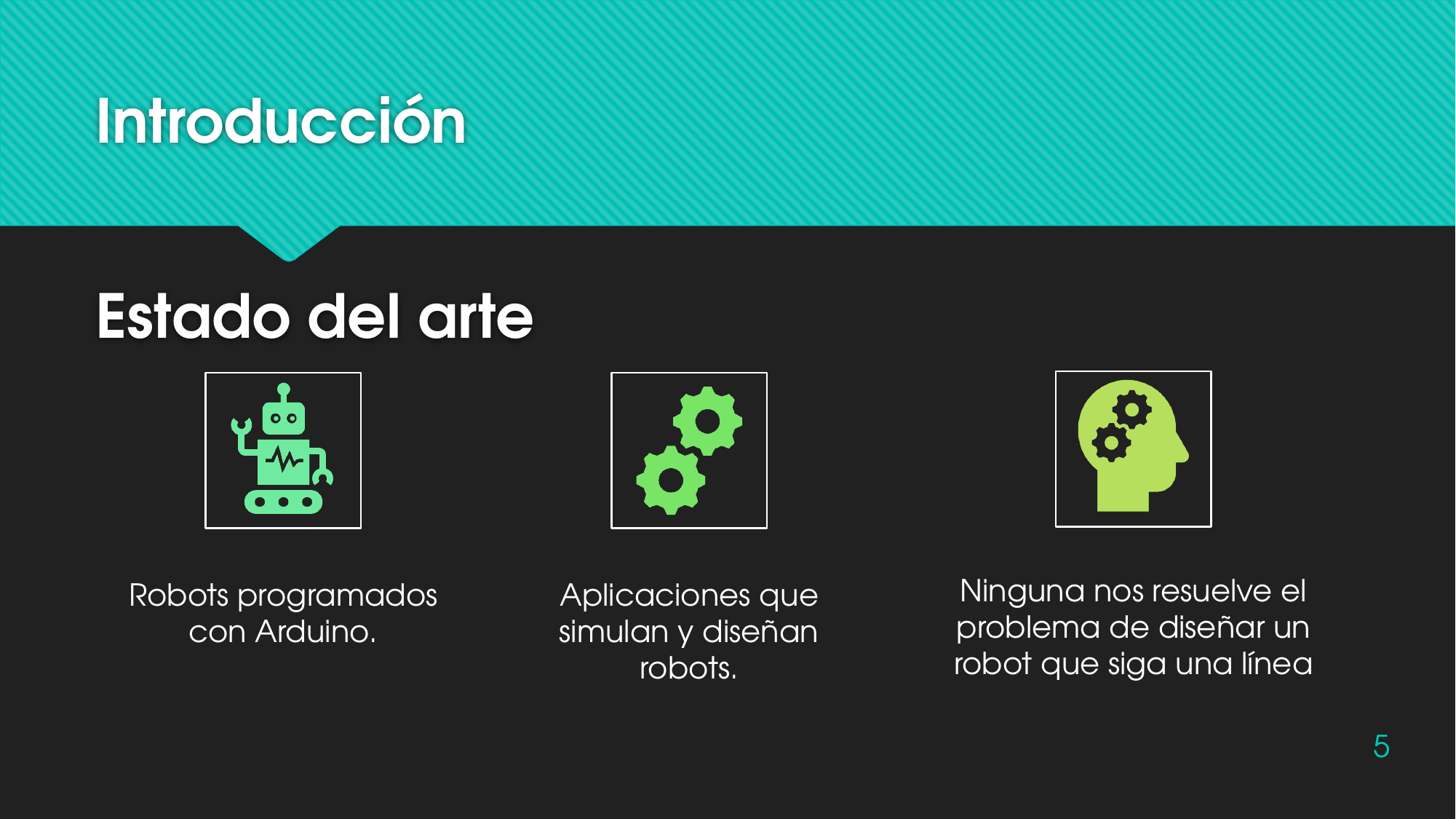

Introducción
# Estado del arte
Robots programados con Arduino.
Aplicaciones que simulan y diseñan robots.
Ninguna nos resuelve el problema de diseñar un robot que siga una línea
5